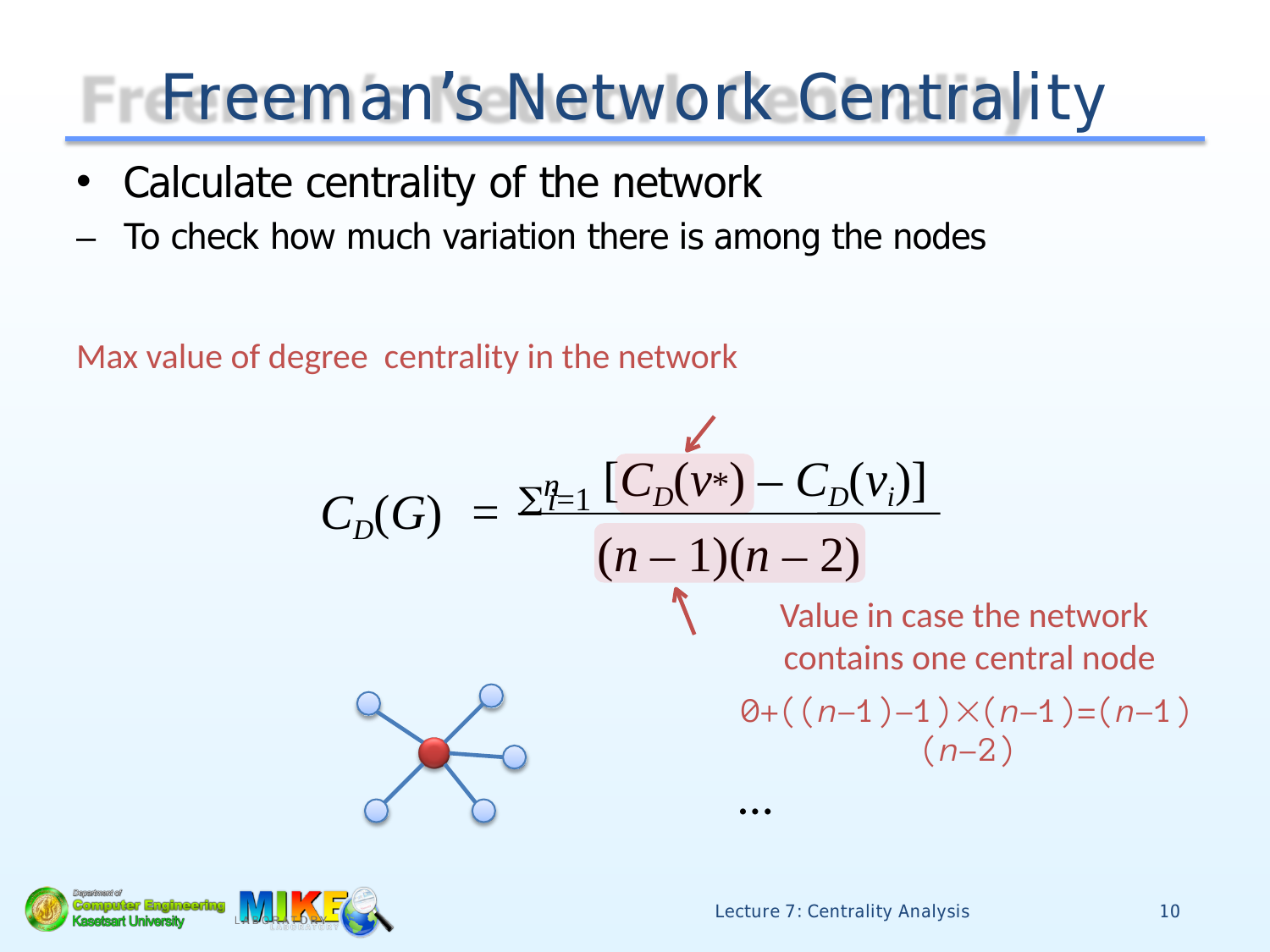

# Freeman’s Network Centrality
Calculate centrality of the network
–	To check how much variation there is among the nodes

Max value of degree  centrality in the network

Σn

[CD(v*) – CD(vi)]
(n – 1)(n – 2)

i=1
CD(G)	=

Value in case the network  contains one central node
0+((n–1)–1)×(n–1)=(n–1)(n–2)
…

Lecture 7: Centrality Analysis
10